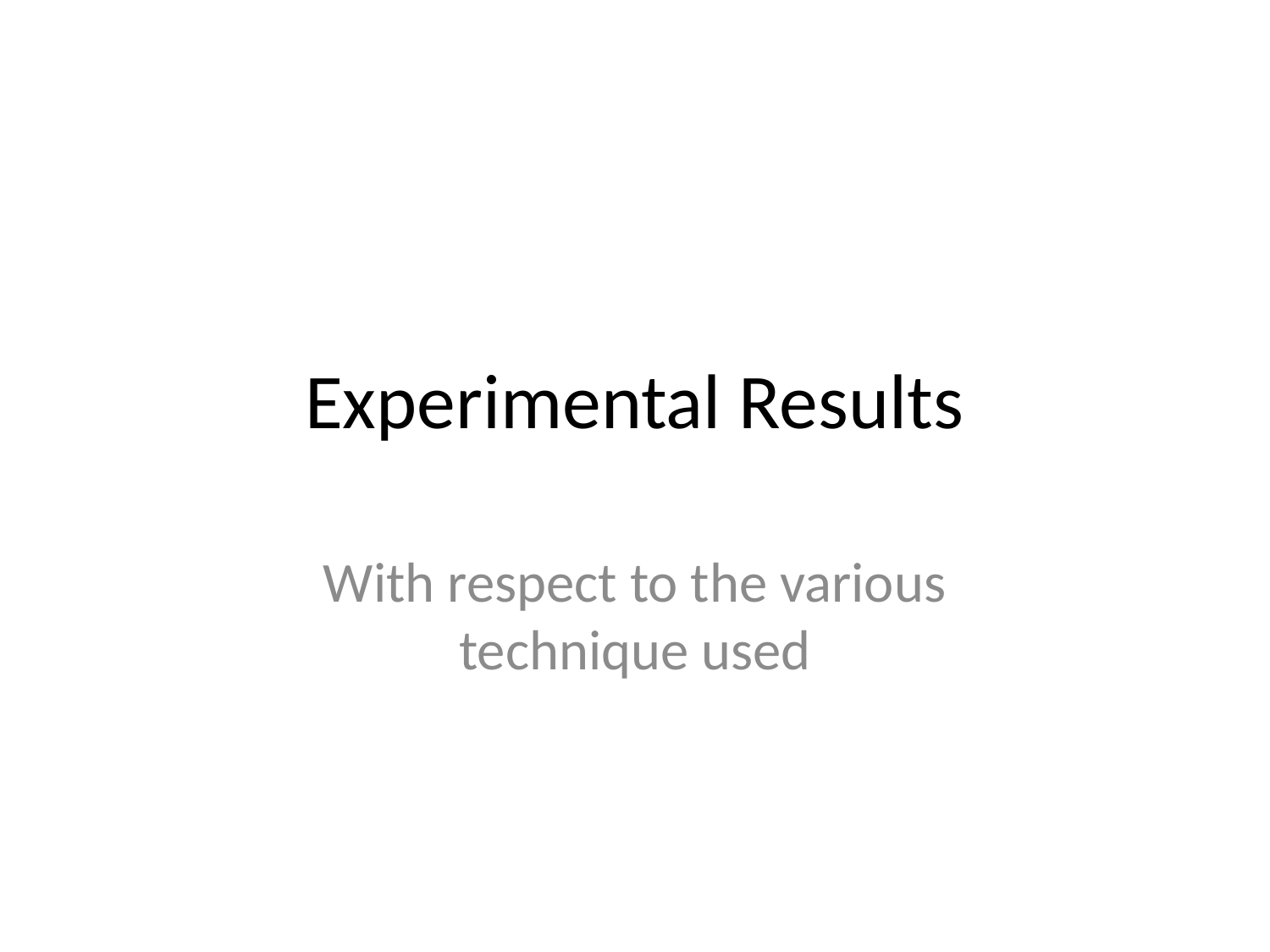

# Experimental Results
With respect to the various technique used